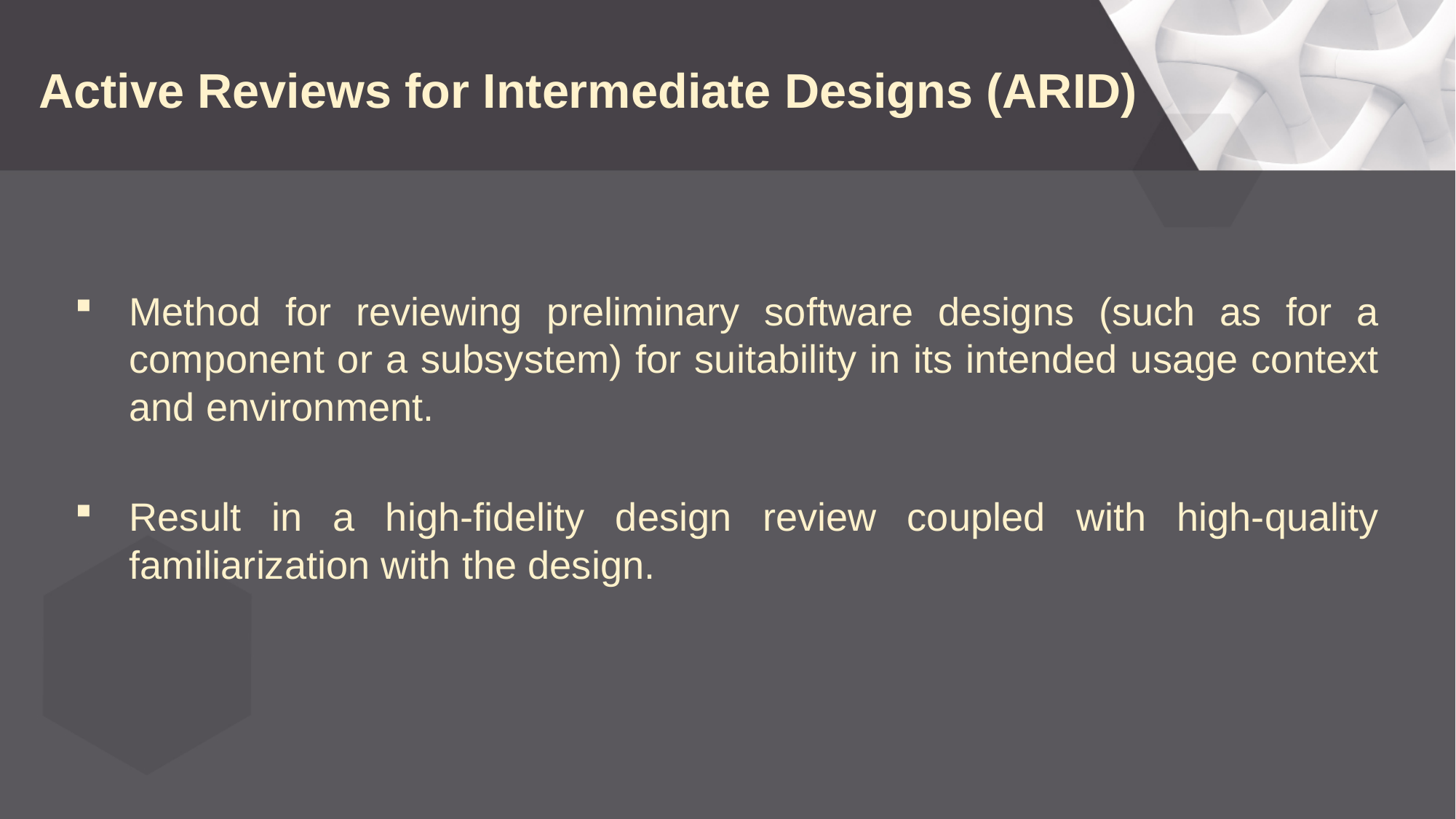

# Active Reviews for Intermediate Designs (ARID)

Method for reviewing preliminary software designs (such as for a component or a subsystem) for suitability in its intended usage context and environment.

Result in a high-fidelity design review coupled with high-quality familiarization with the design.